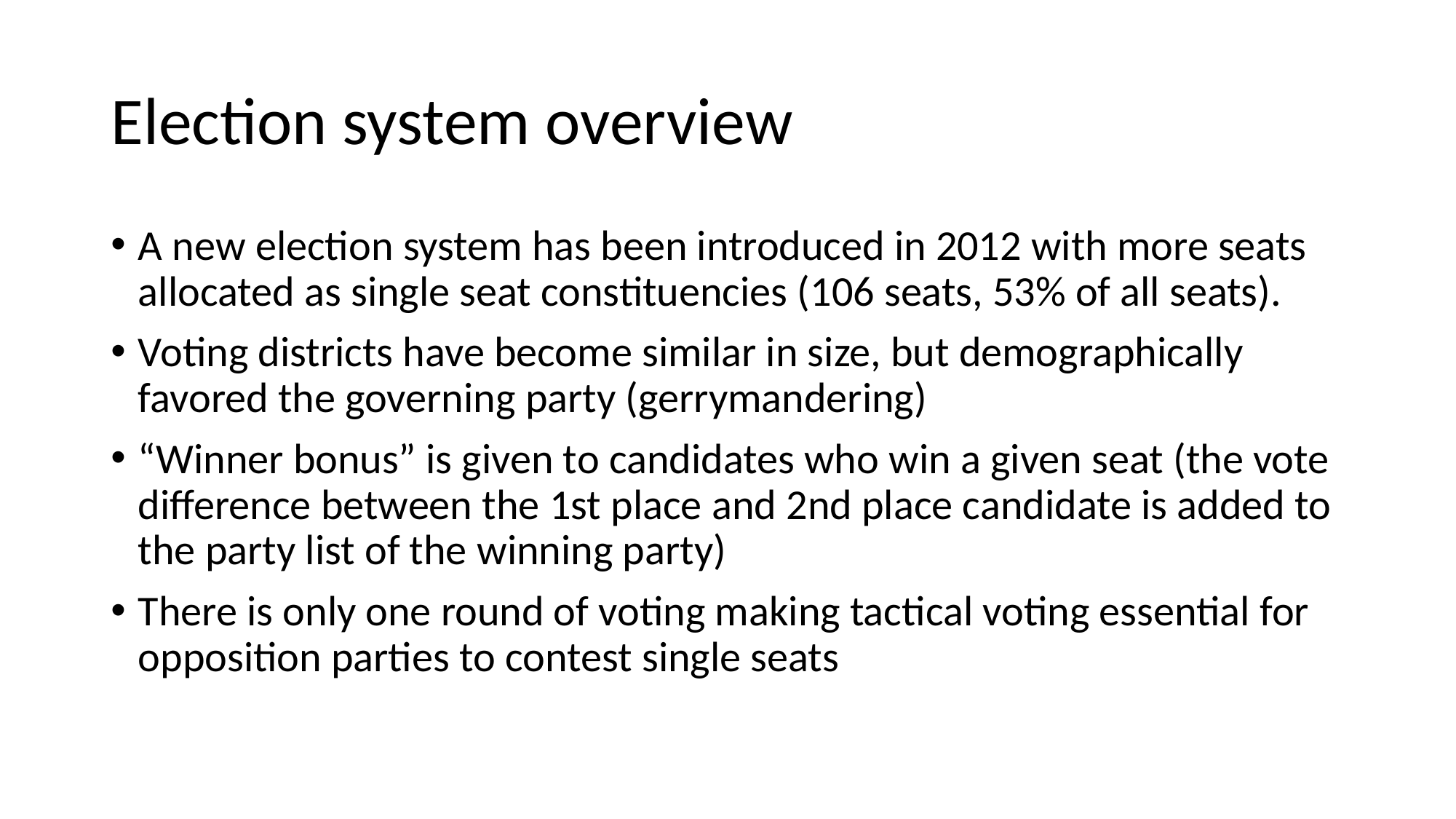

# Election system overview
A new election system has been introduced in 2012 with more seats allocated as single seat constituencies (106 seats, 53% of all seats).
Voting districts have become similar in size, but demographically favored the governing party (gerrymandering)
“Winner bonus” is given to candidates who win a given seat (the vote difference between the 1st place and 2nd place candidate is added to the party list of the winning party)
There is only one round of voting making tactical voting essential for opposition parties to contest single seats